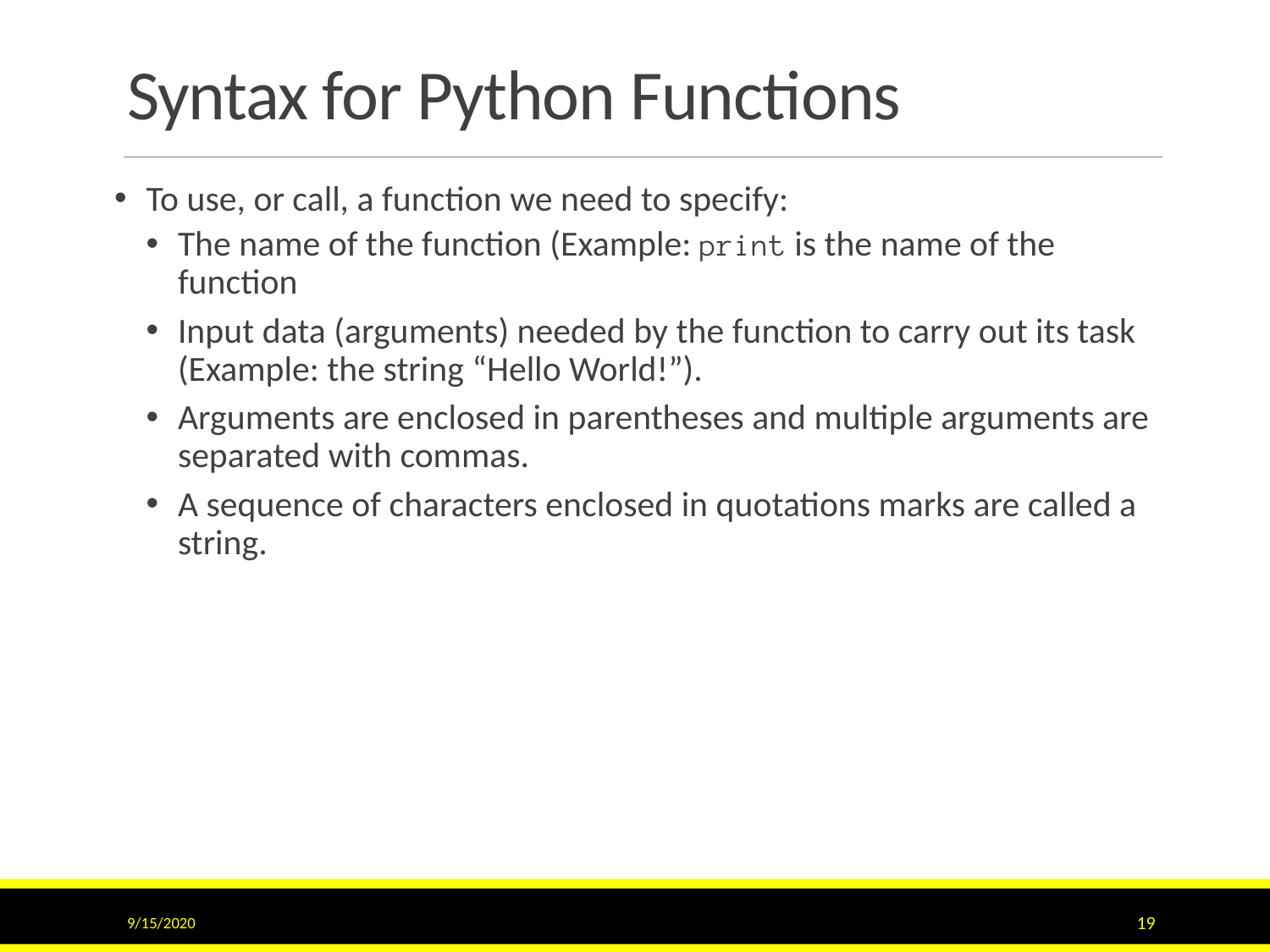

# Syntax for Python Functions
To use, or call, a function we need to specify:
The name of the function (Example: print is the name of the function
Input data (arguments) needed by the function to carry out its task (Example: the string “Hello World!”).
Arguments are enclosed in parentheses and multiple arguments are separated with commas.
A sequence of characters enclosed in quotations marks are called a string.
9/15/2020
19